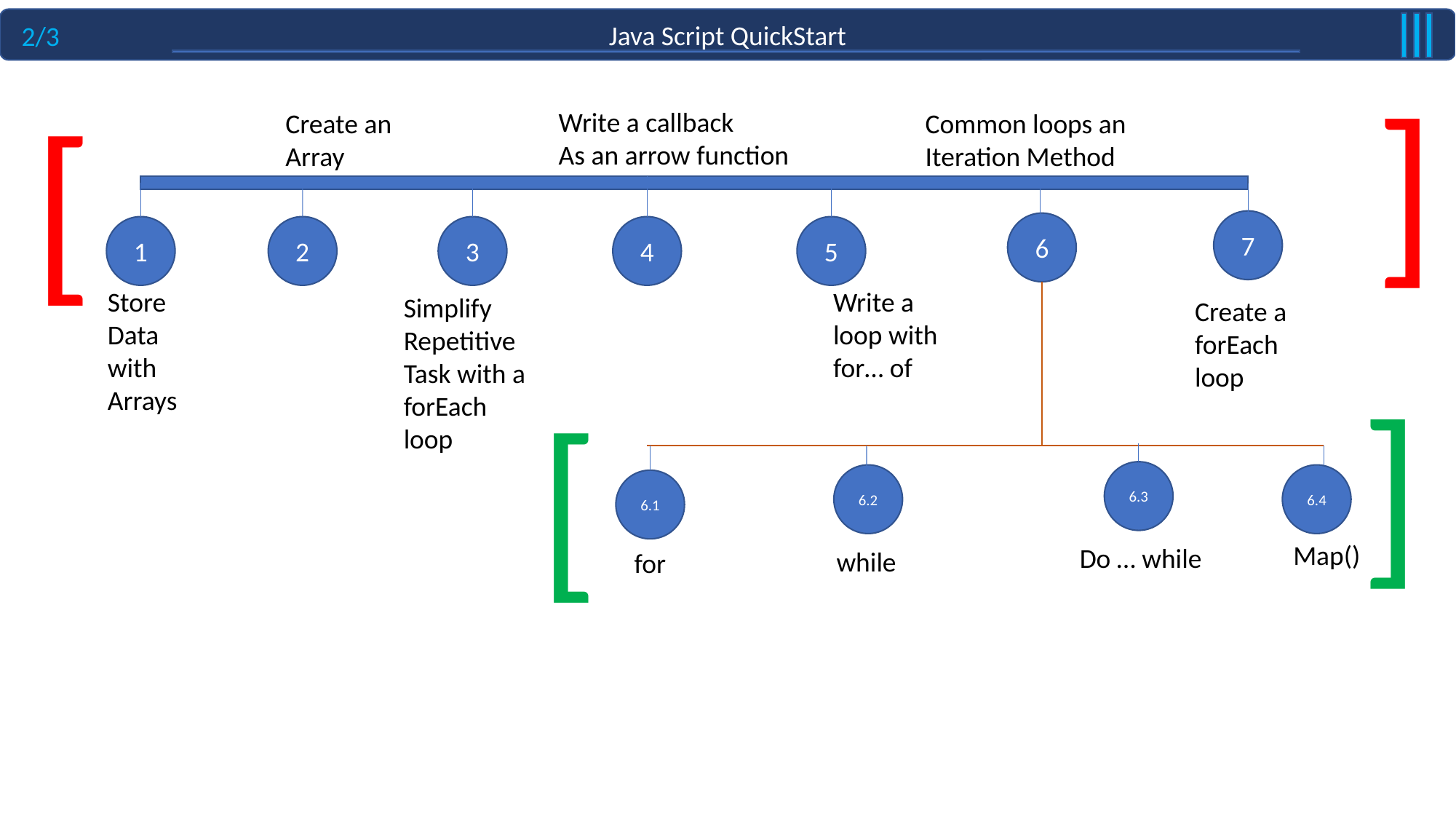

Java Script QuickStart

2/3

[
[
Write a callback
As an arrow function
Create an Array
Common loops an
Iteration Method

7
6
5
3
4
2
1
Store Data with
Arrays
Write a loop with for… of
Simplify Repetitive
Task with a forEach loop
Create a forEach
loop
[
[
6.3
6.2
6.4
6.1
Map()
Do … while
while
for